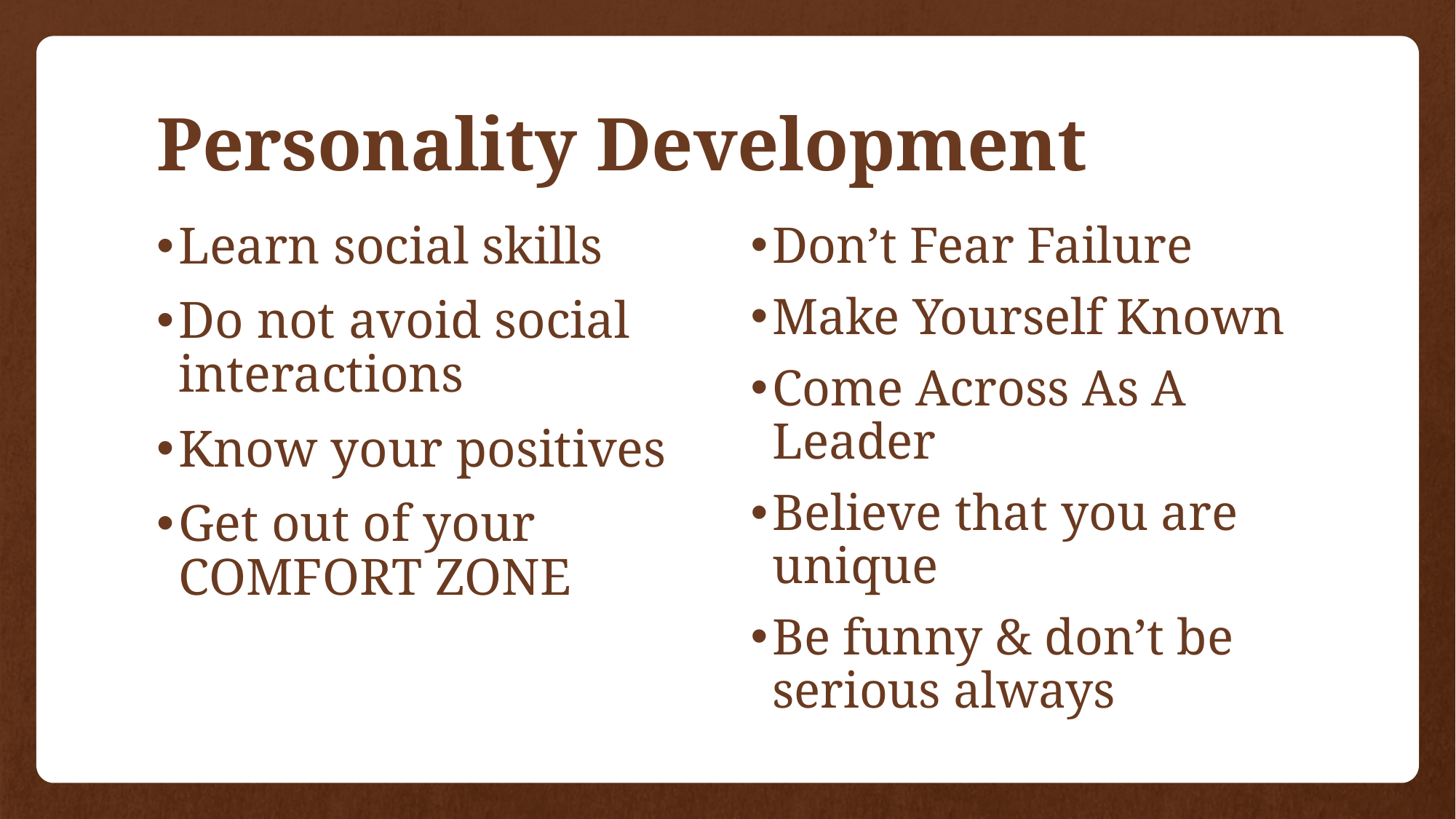

# Personality Development
Learn social skills
Do not avoid social interactions
Know your positives
Get out of your COMFORT ZONE

Don’t Fear Failure
Make Yourself Known
Come Across As A Leader
Believe that you are unique
Be funny & don’t be serious always